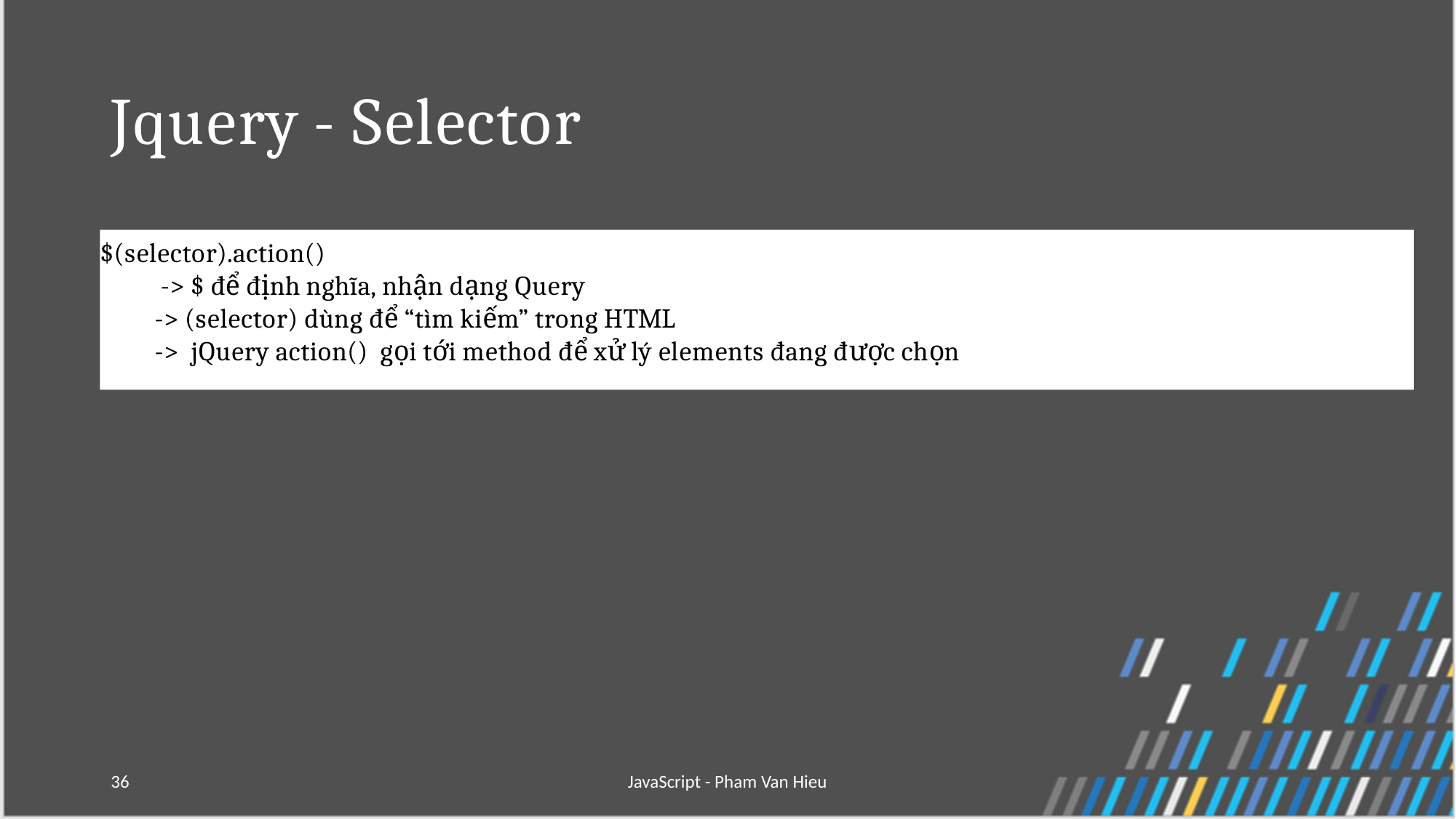

# Jquery - Selector

$(selector).action()
 -> $ để định nghĩa, nhận dạng Query
-> (selector) dùng để “tìm kiếm” trong HTML
->  jQuery action()  gọi tới method để xử lý elements đang được chọn
36
JavaScript - Pham Van Hieu